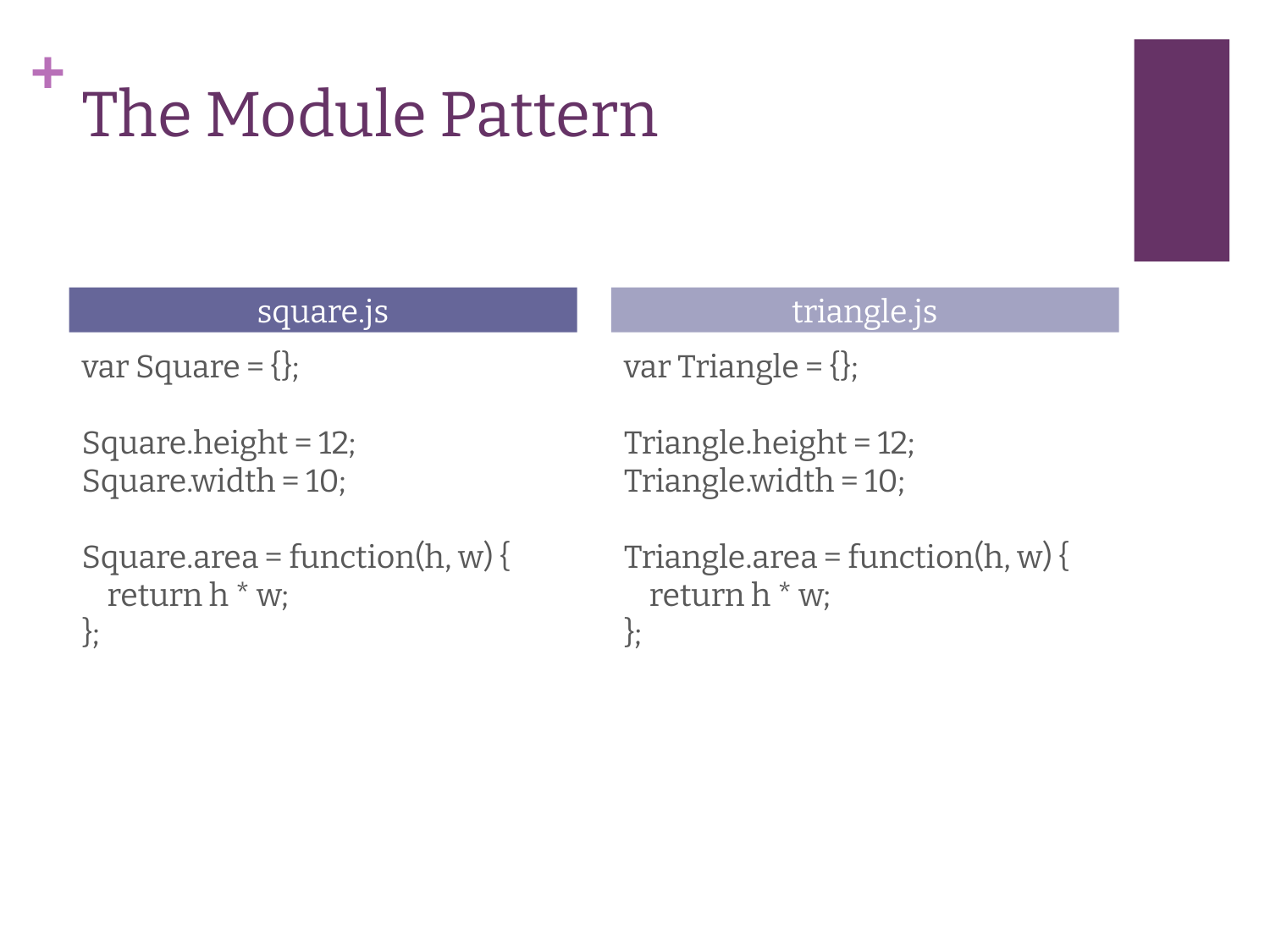

# The Module Pattern
square.js
triangle.js
var Square = {};

Square.height = 12;
Square.width = 10;

Square.area = function(h, w) {
    return h * w;
};
var Triangle = {};

Triangle.height = 12;
Triangle.width = 10;

Triangle.area = function(h, w) {
    return h * w;
};